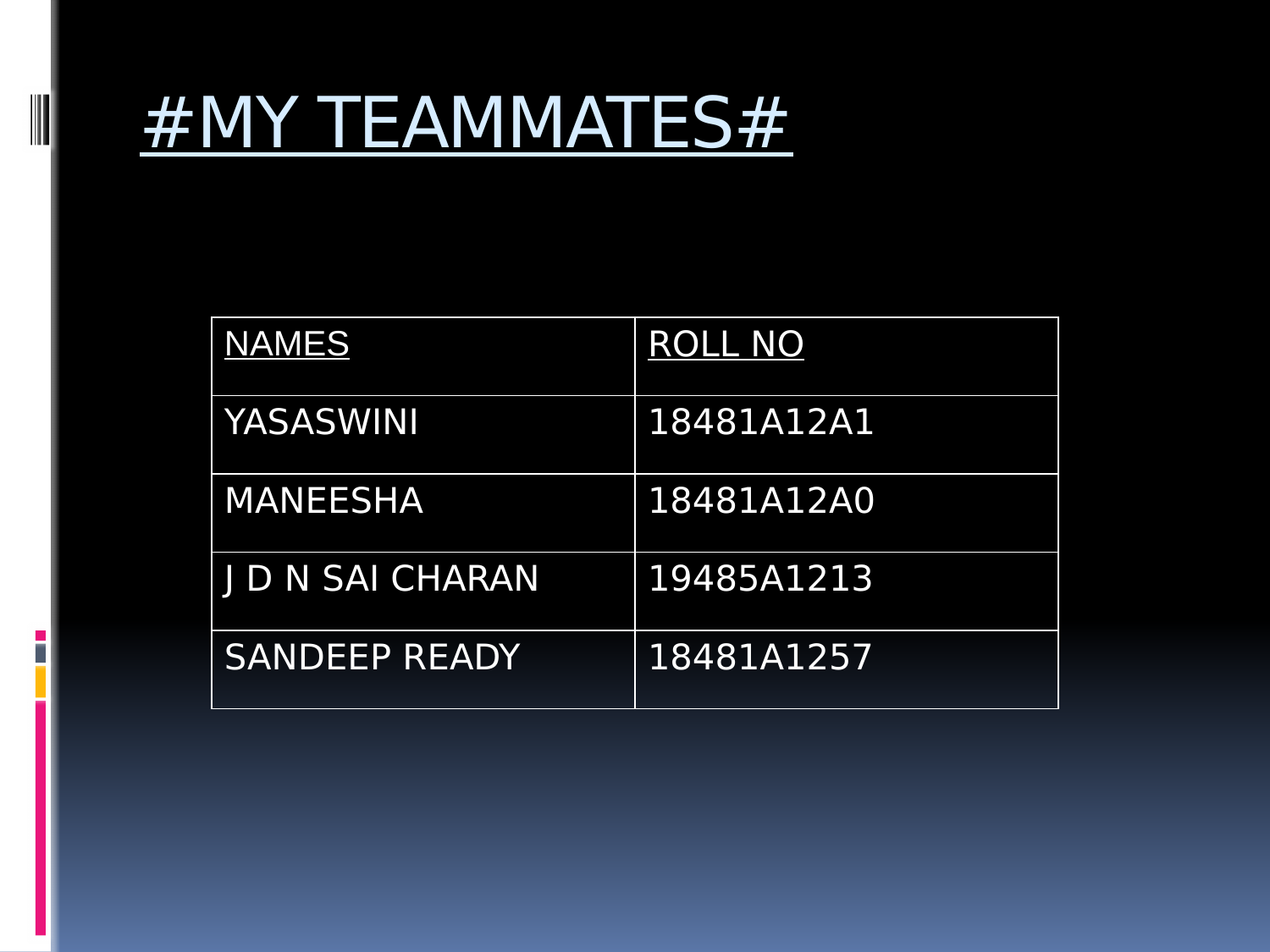

# #MY TEAMMATES#

| NAMES | ROLL NO |
| --- | --- |
| YASASWINI | 18481A12A1 |
| MANEESHA | 18481A12A0 |
| J D N SAI CHARAN | 19485A1213 |
| SANDEEP READY | 18481A1257 |